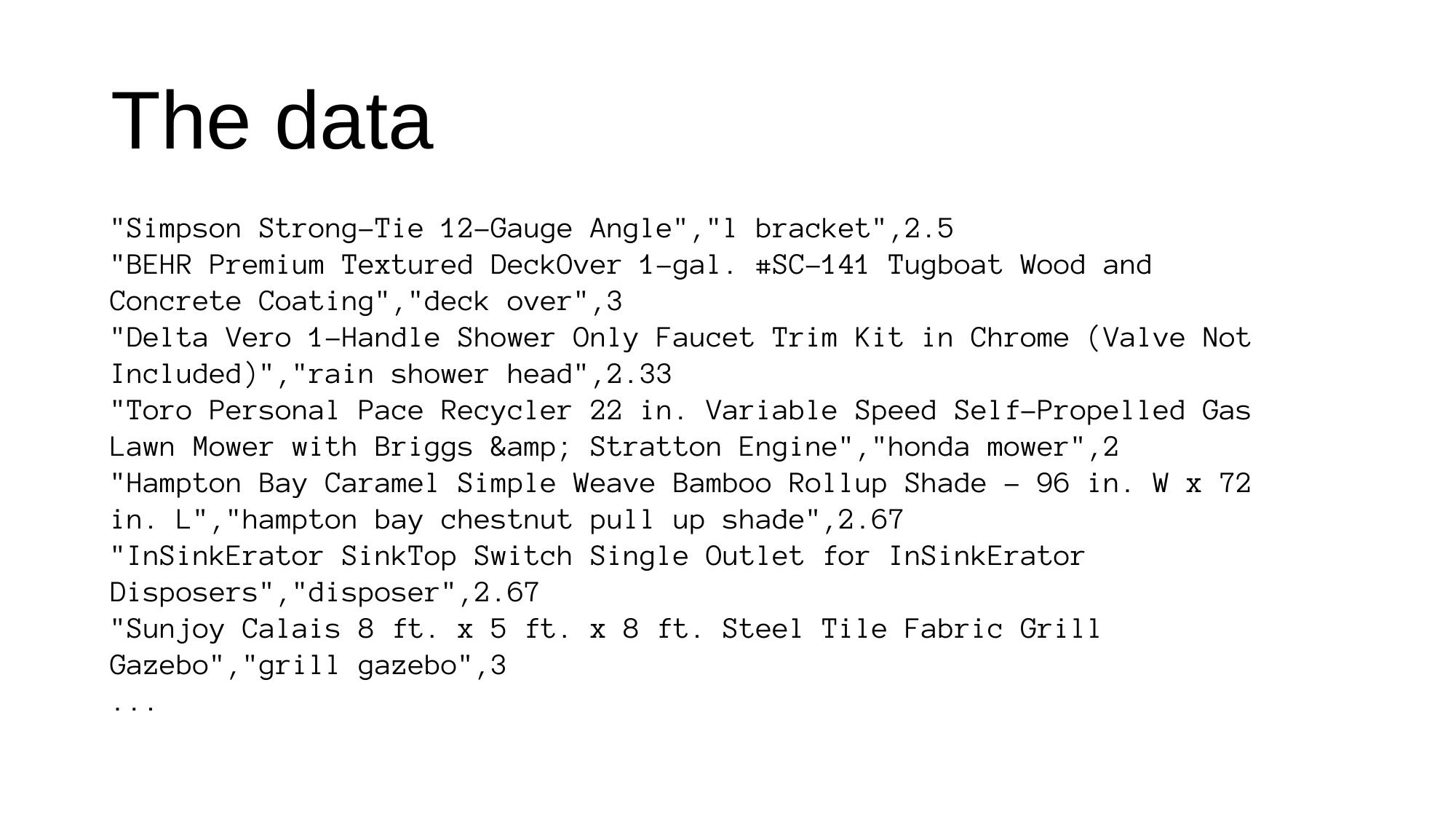

# The data
"Simpson Strong-Tie 12-Gauge Angle","l bracket",2.5
"BEHR Premium Textured DeckOver 1-gal. #SC-141 Tugboat Wood and Concrete Coating","deck over",3
"Delta Vero 1-Handle Shower Only Faucet Trim Kit in Chrome (Valve Not Included)","rain shower head",2.33
"Toro Personal Pace Recycler 22 in. Variable Speed Self-Propelled Gas Lawn Mower with Briggs &amp; Stratton Engine","honda mower",2
"Hampton Bay Caramel Simple Weave Bamboo Rollup Shade - 96 in. W x 72 in. L","hampton bay chestnut pull up shade",2.67
"InSinkErator SinkTop Switch Single Outlet for InSinkErator Disposers","disposer",2.67
"Sunjoy Calais 8 ft. x 5 ft. x 8 ft. Steel Tile Fabric Grill Gazebo","grill gazebo",3
...